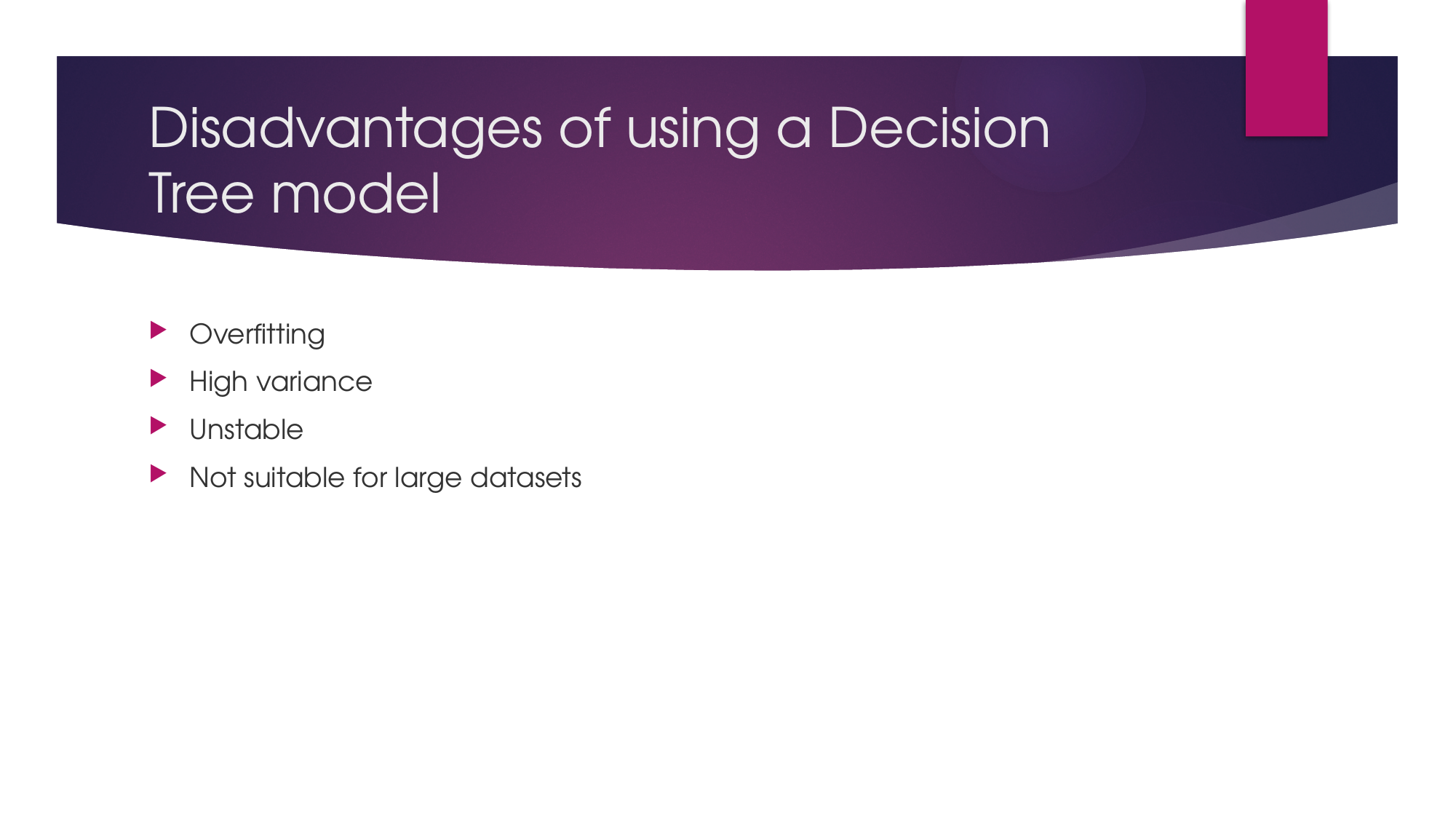

# Disadvantages of using a Decision Tree model
Overfitting
High variance
Unstable
Not suitable for large datasets